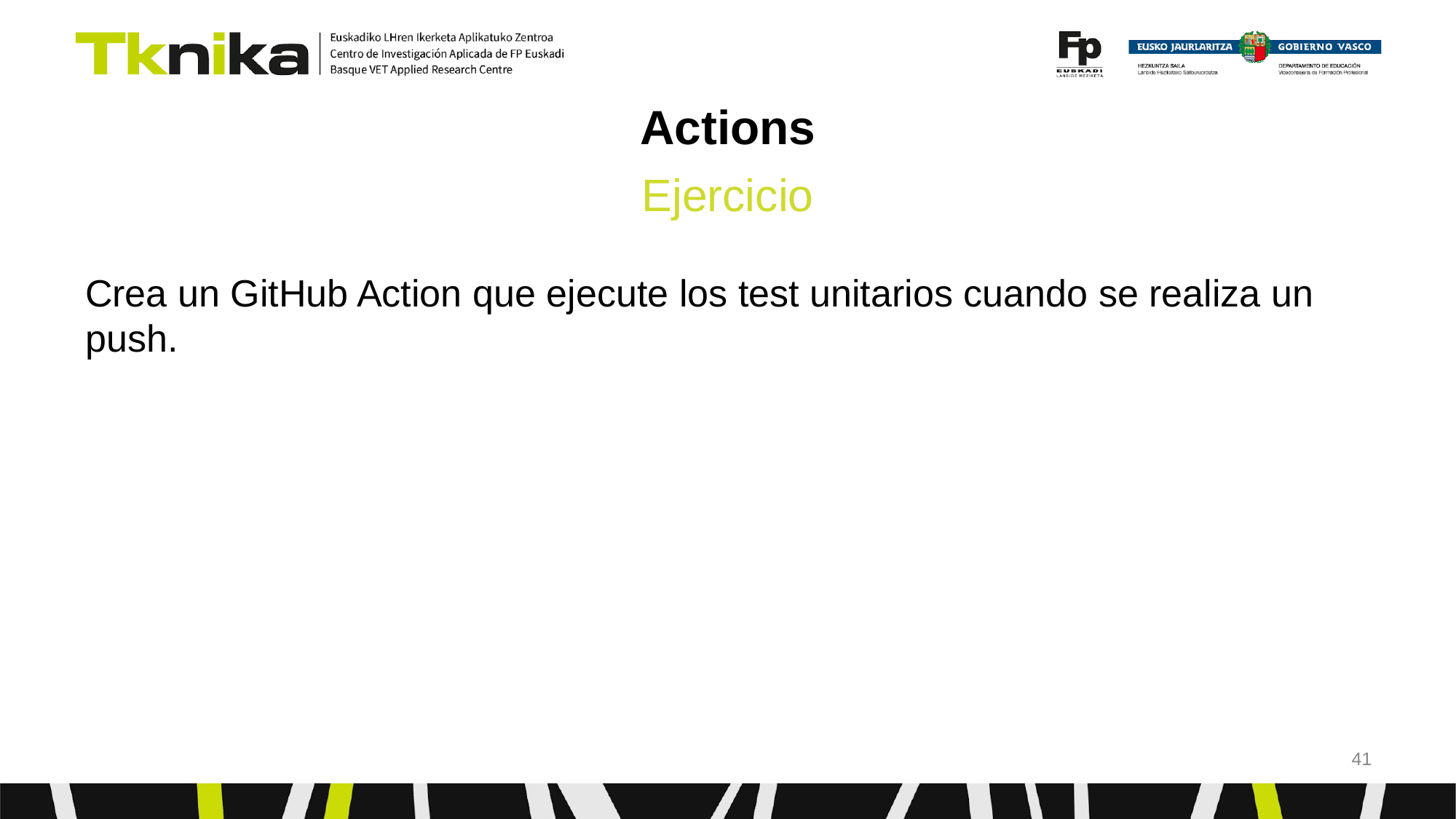

# Actions
Ejercicio
Crea un GitHub Action que ejecute los test unitarios cuando se realiza un push.
41